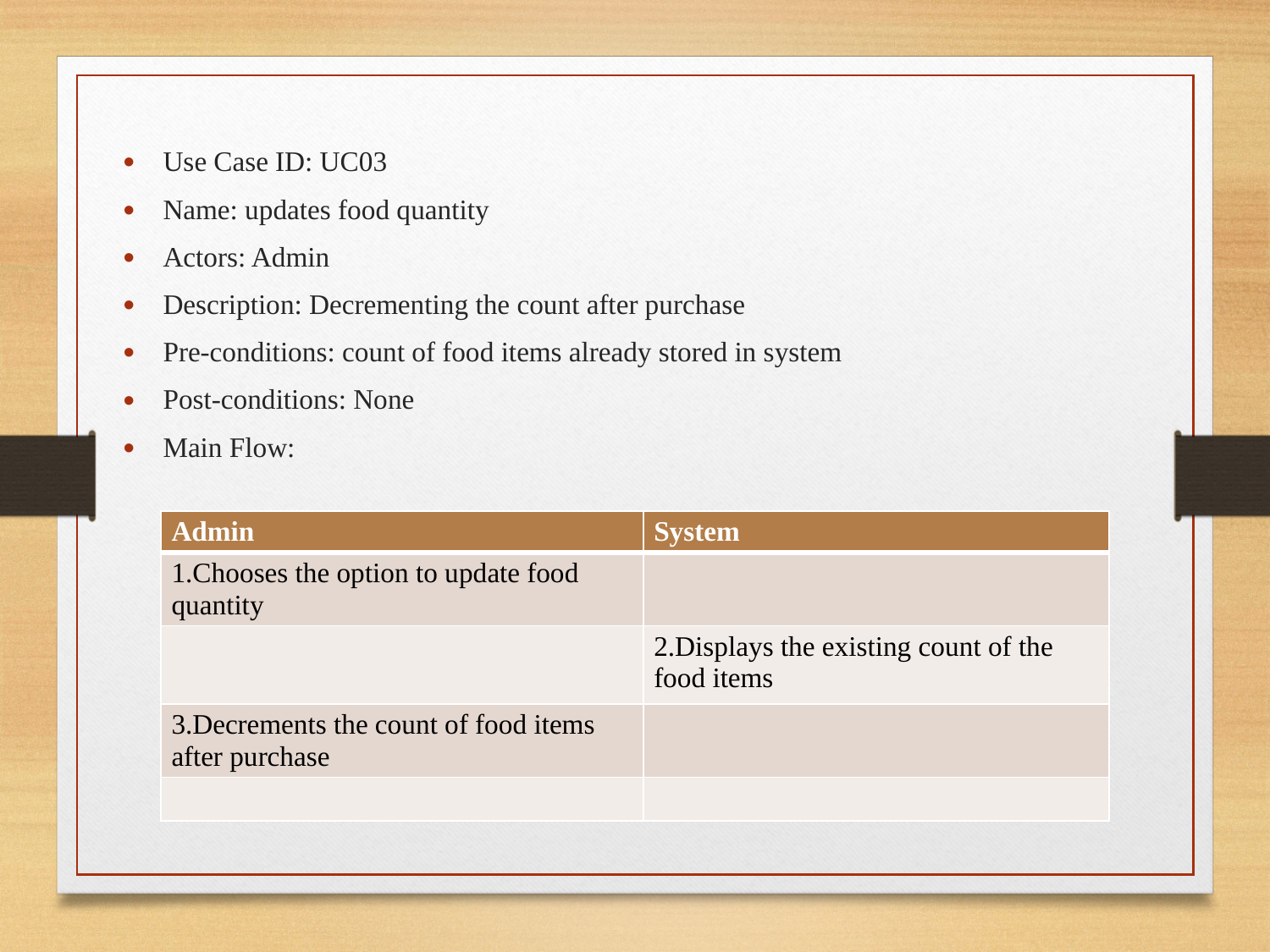

Use Case ID: UC03
Name: updates food quantity
Actors: Admin
Description: Decrementing the count after purchase
Pre-conditions: count of food items already stored in system
Post-conditions: None
Main Flow:

| Admin | System |
| --- | --- |
| 1.Chooses the option to update food quantity |  |
|  | 2.Displays the existing count of the food items |
| 3.Decrements the count of food items after purchase |  |
|  |  |